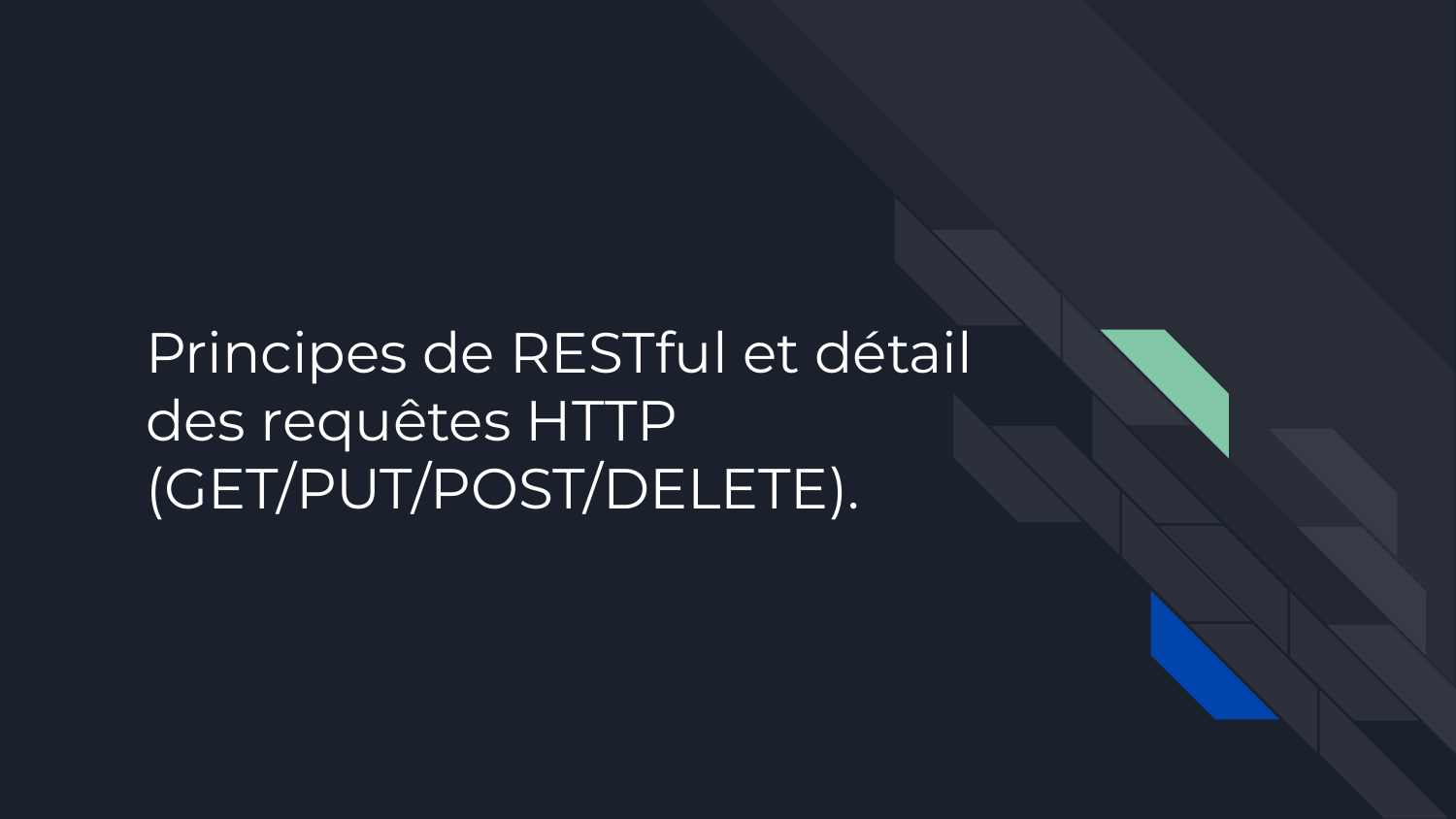

# Principes de RESTful et détail des requêtes HTTP (GET/PUT/POST/DELETE).